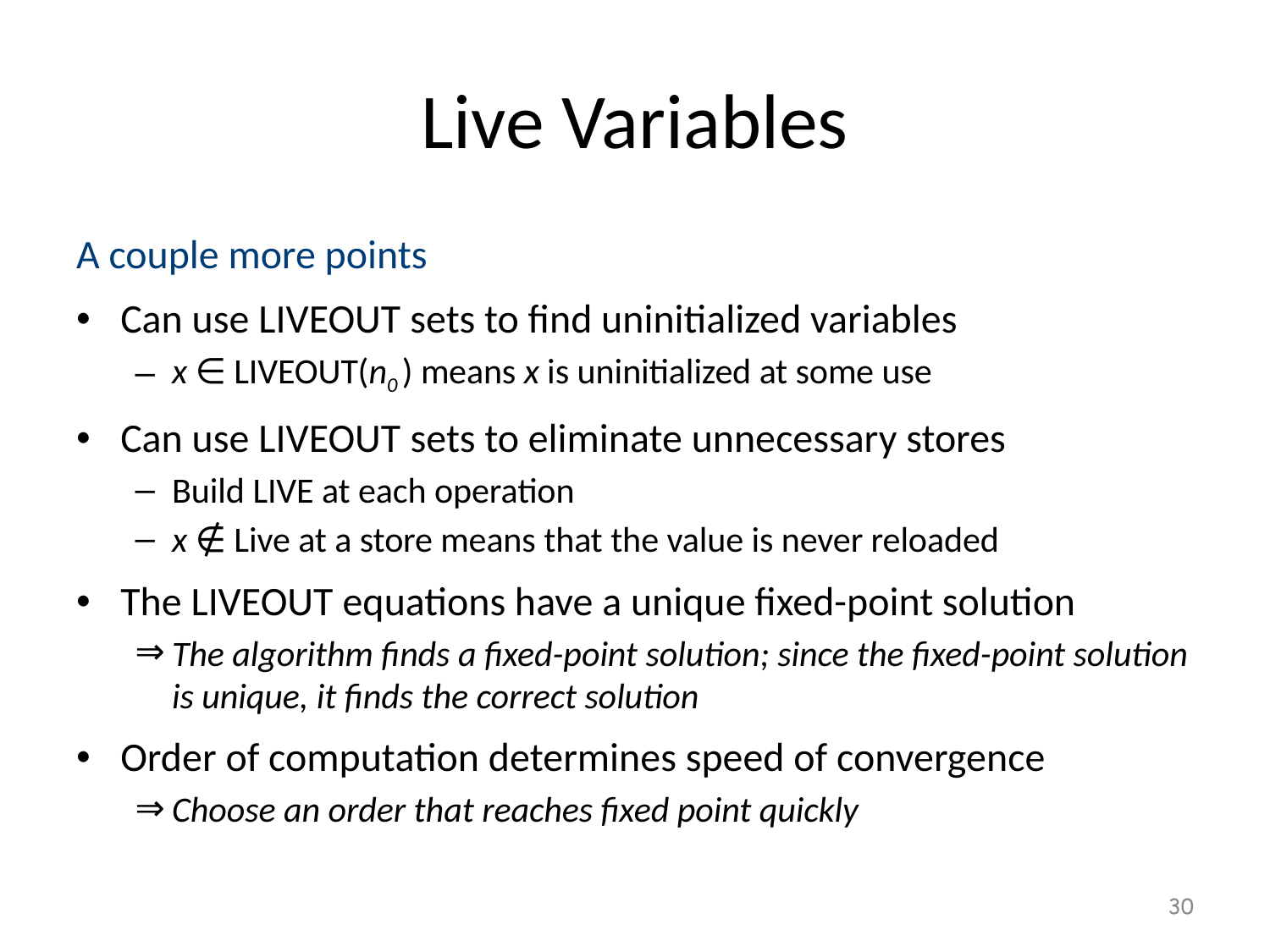

# Live Variables
A couple more points
Can use LiveOut sets to find uninitialized variables
x ∈ LiveOut(n0 ) means x is uninitialized at some use
Can use LiveOut sets to eliminate unnecessary stores
Build Live at each operation
x ∉ Live at a store means that the value is never reloaded
The LiveOut equations have a unique fixed-point solution
The algorithm finds a fixed-point solution; since the fixed-point solution is unique, it finds the correct solution
Order of computation determines speed of convergence
Choose an order that reaches fixed point quickly

30